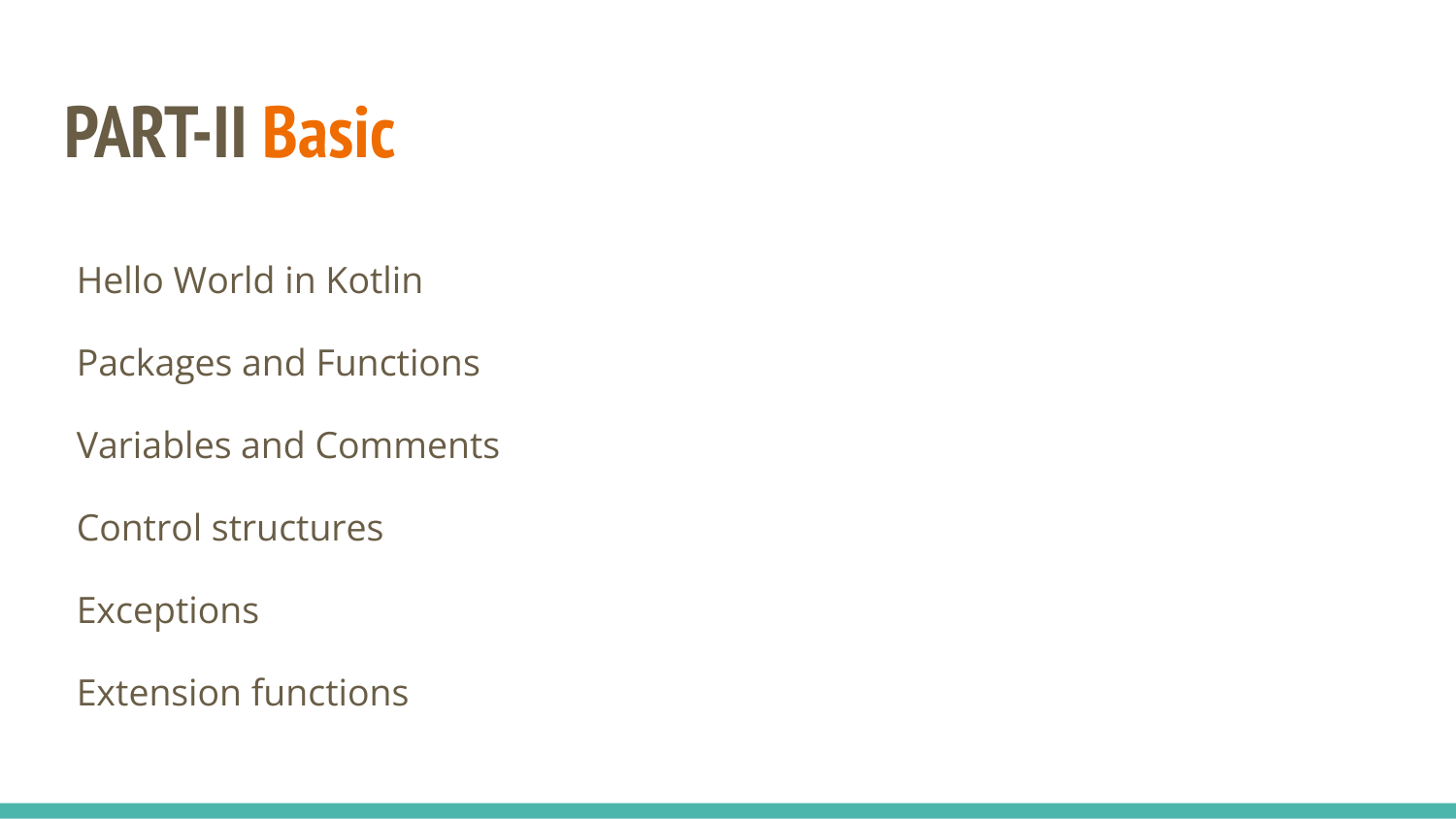

# PART-II Basic
Hello World in Kotlin
Packages and Functions
Variables and Comments
Control structures
Exceptions
Extension functions